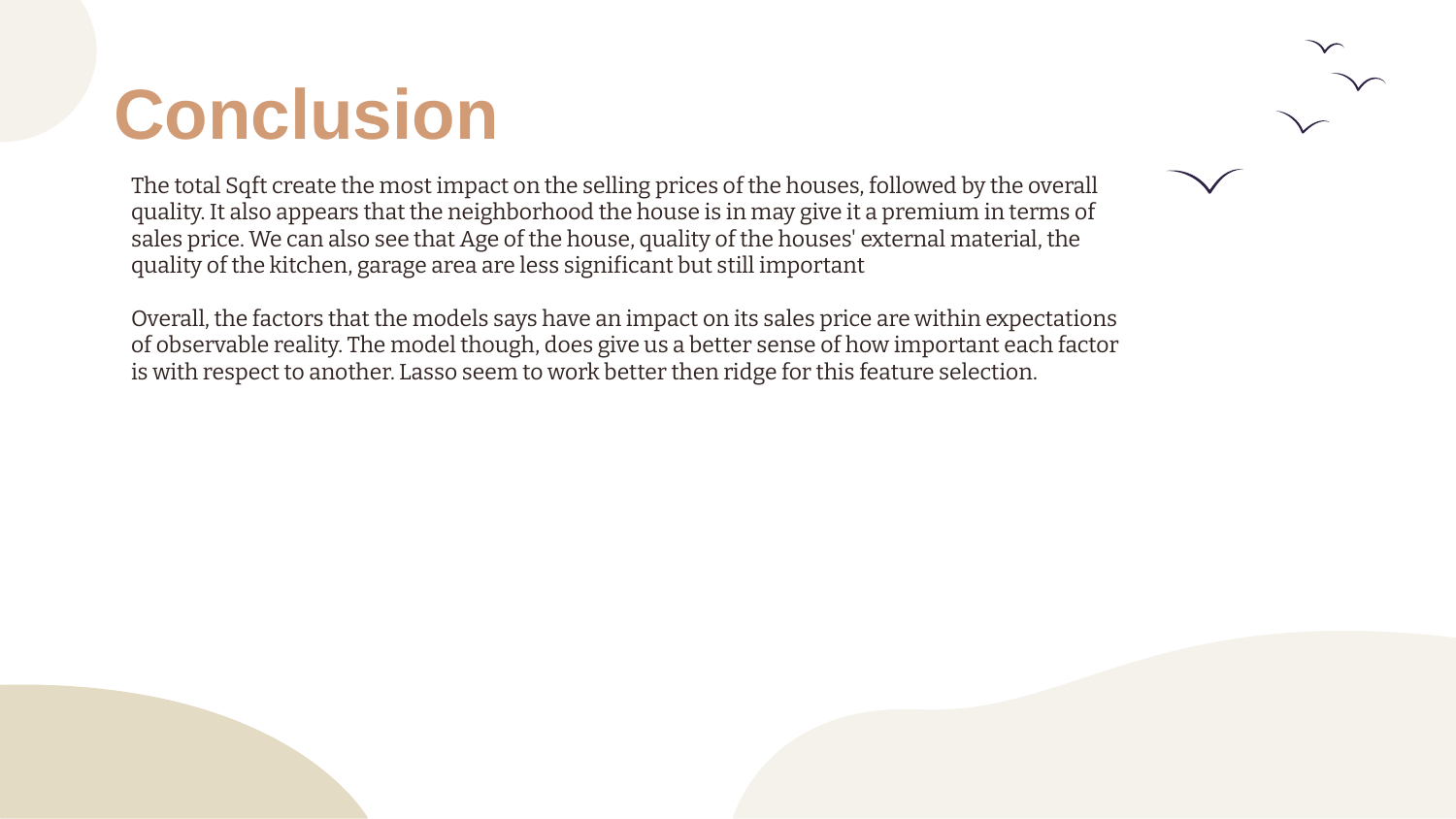

# Conclusion
The total Sqft create the most impact on the selling prices of the houses, followed by the overall quality. It also appears that the neighborhood the house is in may give it a premium in terms of sales price. We can also see that Age of the house, quality of the houses' external material, the quality of the kitchen, garage area are less significant but still important

Overall, the factors that the models says have an impact on its sales price are within expectations of observable reality. The model though, does give us a better sense of how important each factor is with respect to another. Lasso seem to work better then ridge for this feature selection.